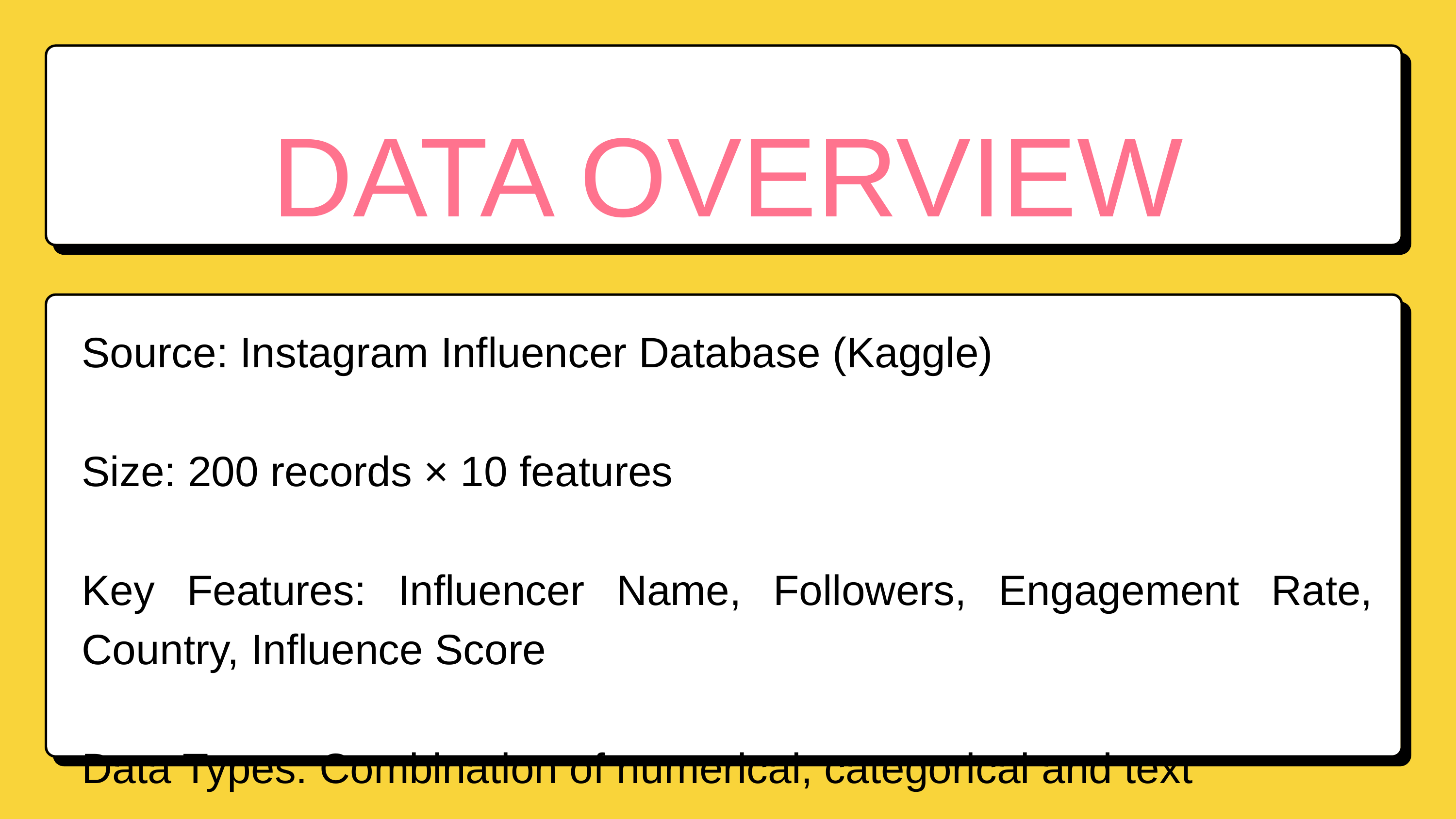

DATA OVERVIEW

Source: Instagram Influencer Database (Kaggle)

Size: 200 records × 10 features

Key Features: Influencer Name, Followers, Engagement Rate, Country, Influence Score

Data Types: Combination of numerical, categorical and text